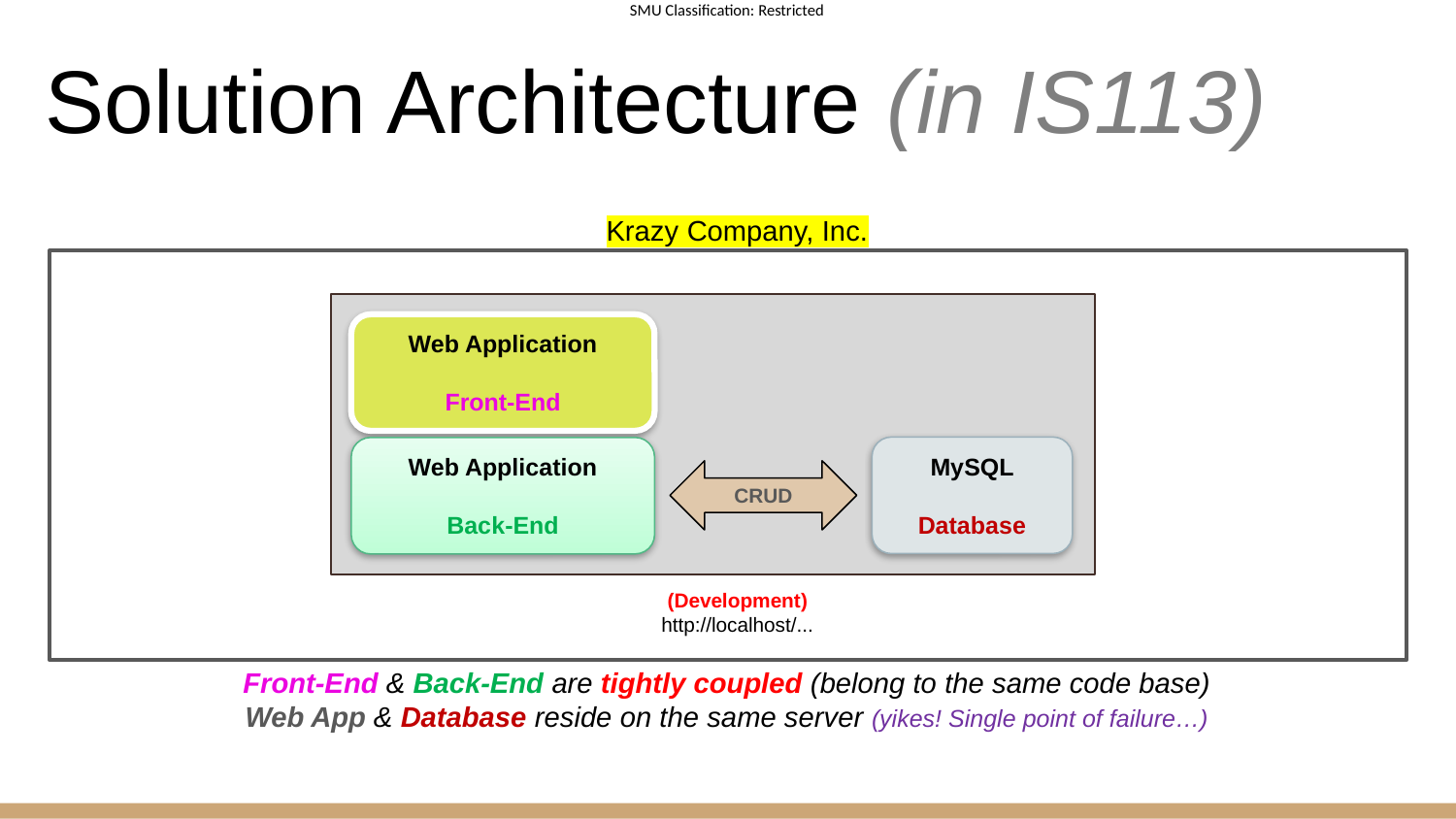

# Solution Architecture (in IS113)
Krazy Company, Inc.

Web Application

Front-End
MySQL
Database
Web Application

Back-End
CRUD
(Development)
http://localhost/...
Front-End & Back-End are tightly coupled (belong to the same code base)
Web App & Database reside on the same server (yikes! Single point of failure…)